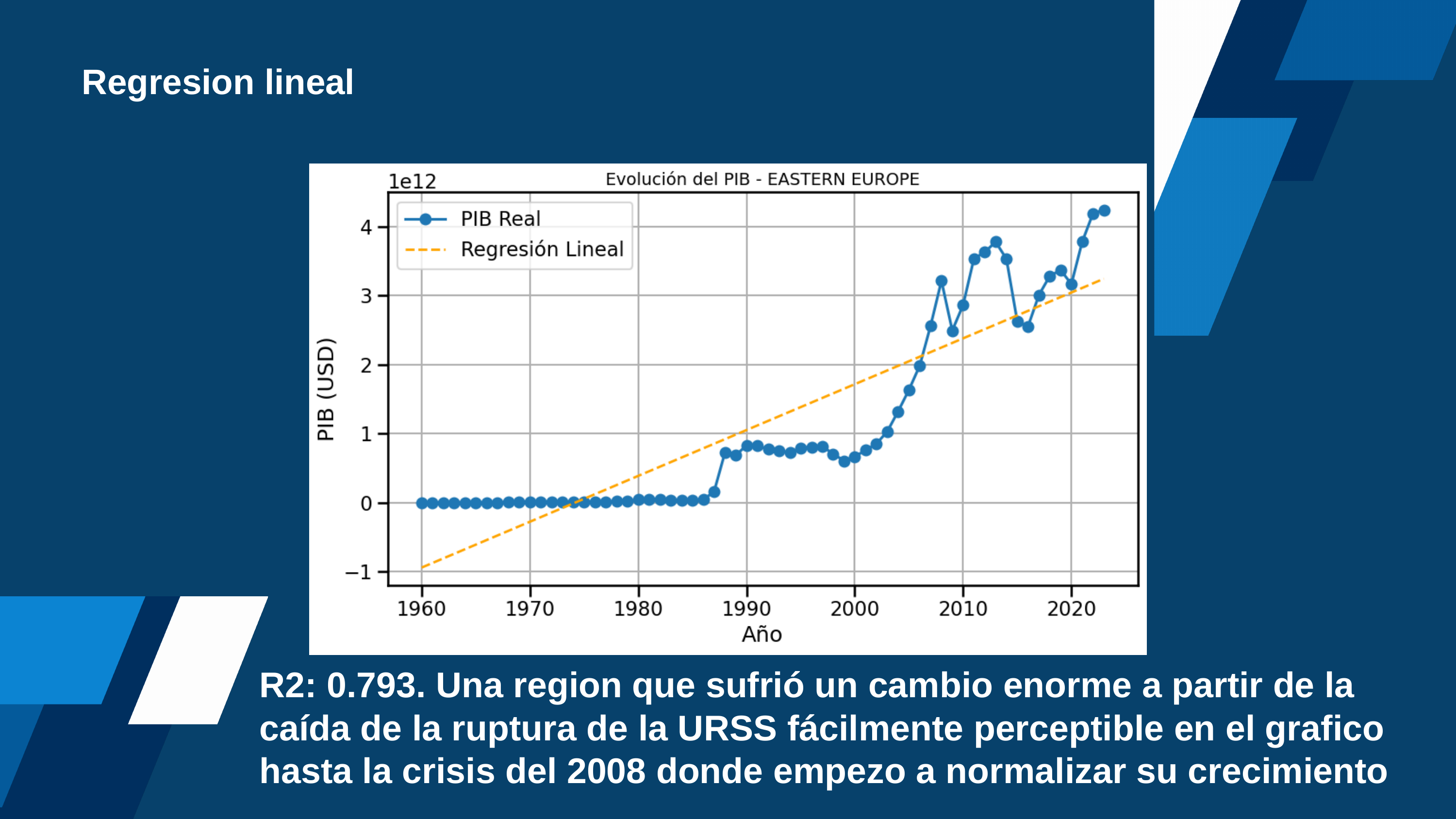

Regresion lineal

R2: 0.793. Una region que sufrió un cambio enorme a partir de la caída de la ruptura de la URSS fácilmente perceptible en el grafico hasta la crisis del 2008 donde empezo a normalizar su crecimiento